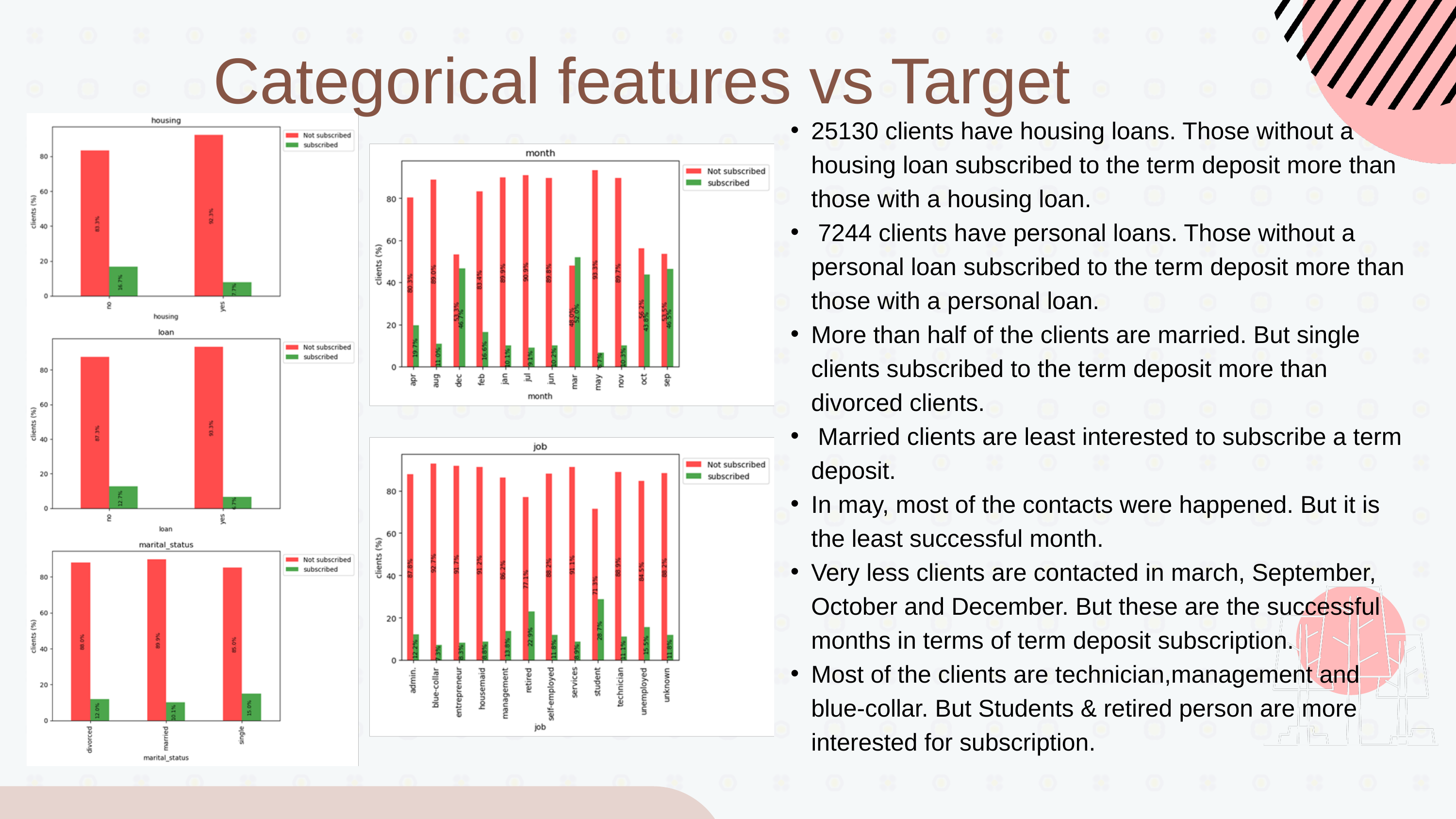

Categorical features vs Target
25130 clients have housing loans. Those without a housing loan subscribed to the term deposit more than those with a housing loan.
 7244 clients have personal loans. Those without a personal loan subscribed to the term deposit more than those with a personal loan.
More than half of the clients are married. But single clients subscribed to the term deposit more than divorced clients.
 Married clients are least interested to subscribe a term deposit.
In may, most of the contacts were happened. But it is the least successful month.
Very less clients are contacted in march, September, October and December. But these are the successful months in terms of term deposit subscription.
Most of the clients are technician,management and blue-collar. But Students & retired person are more interested for subscription.